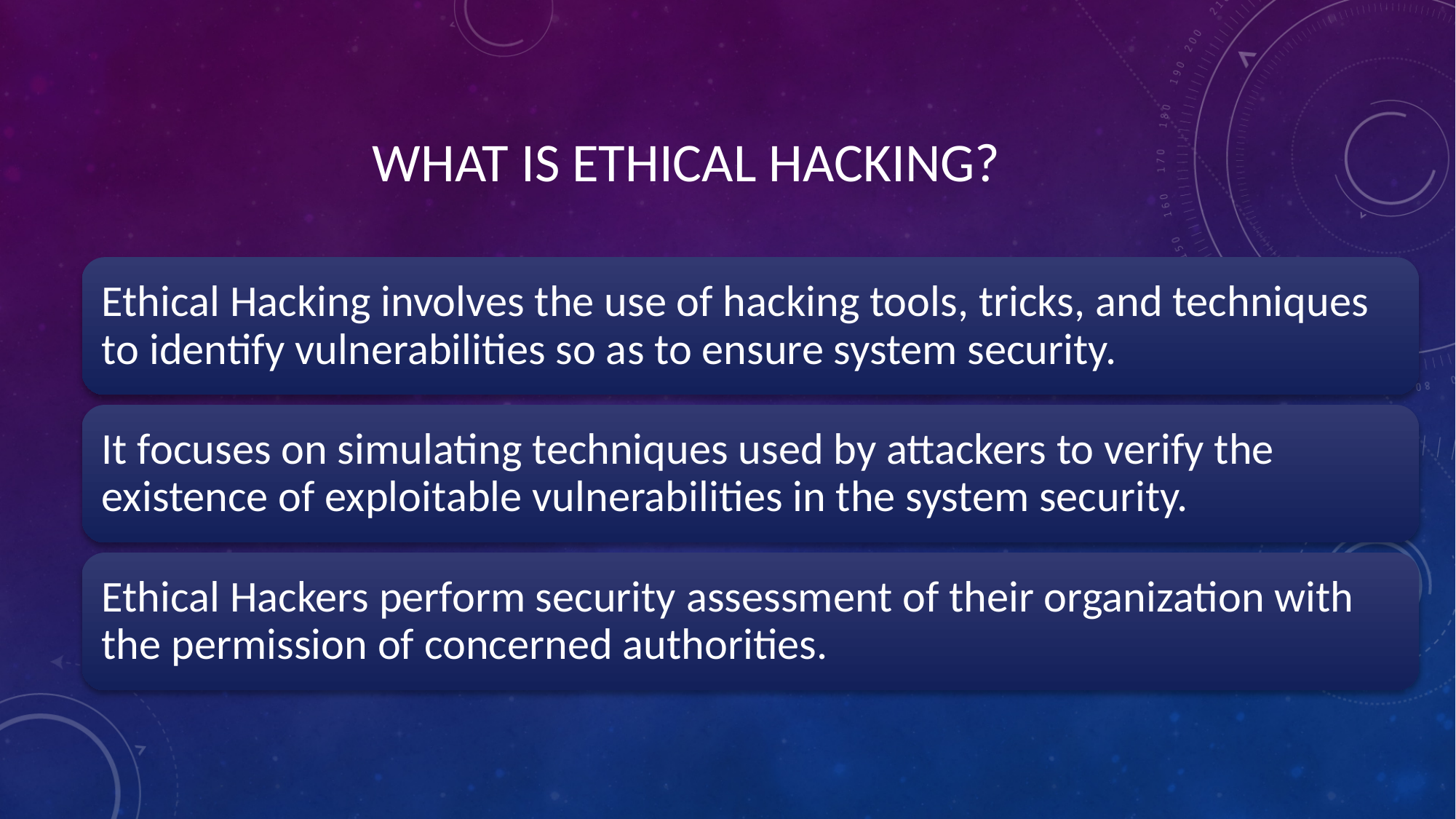

# What is Ethical Hacking?
Ethical Hacking involves the use of hacking tools, tricks, and techniques to identify vulnerabilities so as to ensure system security.
It focuses on simulating techniques used by attackers to verify the existence of exploitable vulnerabilities in the system security.
Ethical Hackers perform security assessment of their organization with the permission of concerned authorities.